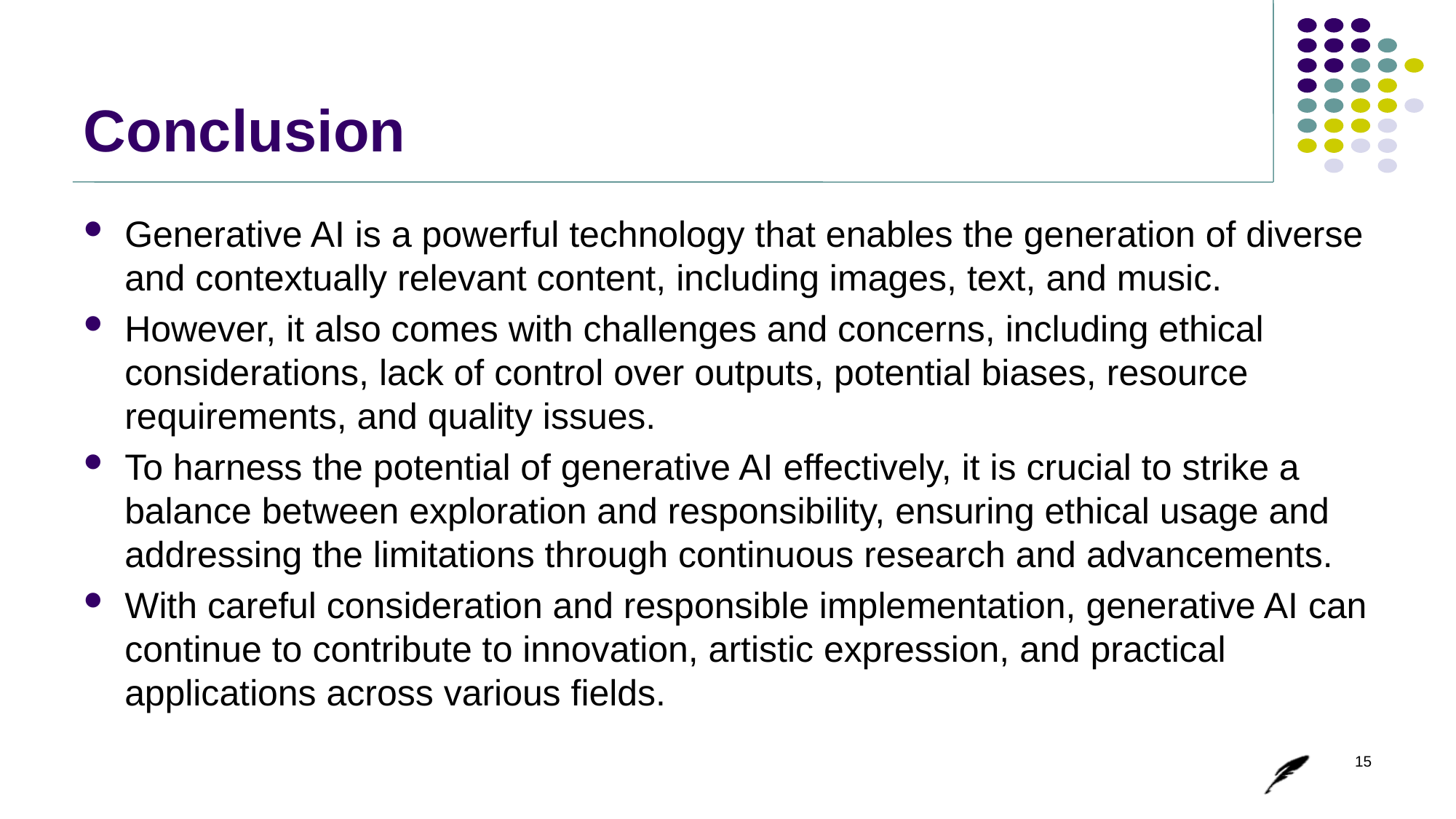

# Conclusion
Generative AI is a powerful technology that enables the generation of diverse and contextually relevant content, including images, text, and music.
However, it also comes with challenges and concerns, including ethical considerations, lack of control over outputs, potential biases, resource requirements, and quality issues.
To harness the potential of generative AI effectively, it is crucial to strike a balance between exploration and responsibility, ensuring ethical usage and addressing the limitations through continuous research and advancements.
With careful consideration and responsible implementation, generative AI can continue to contribute to innovation, artistic expression, and practical applications across various fields.
15